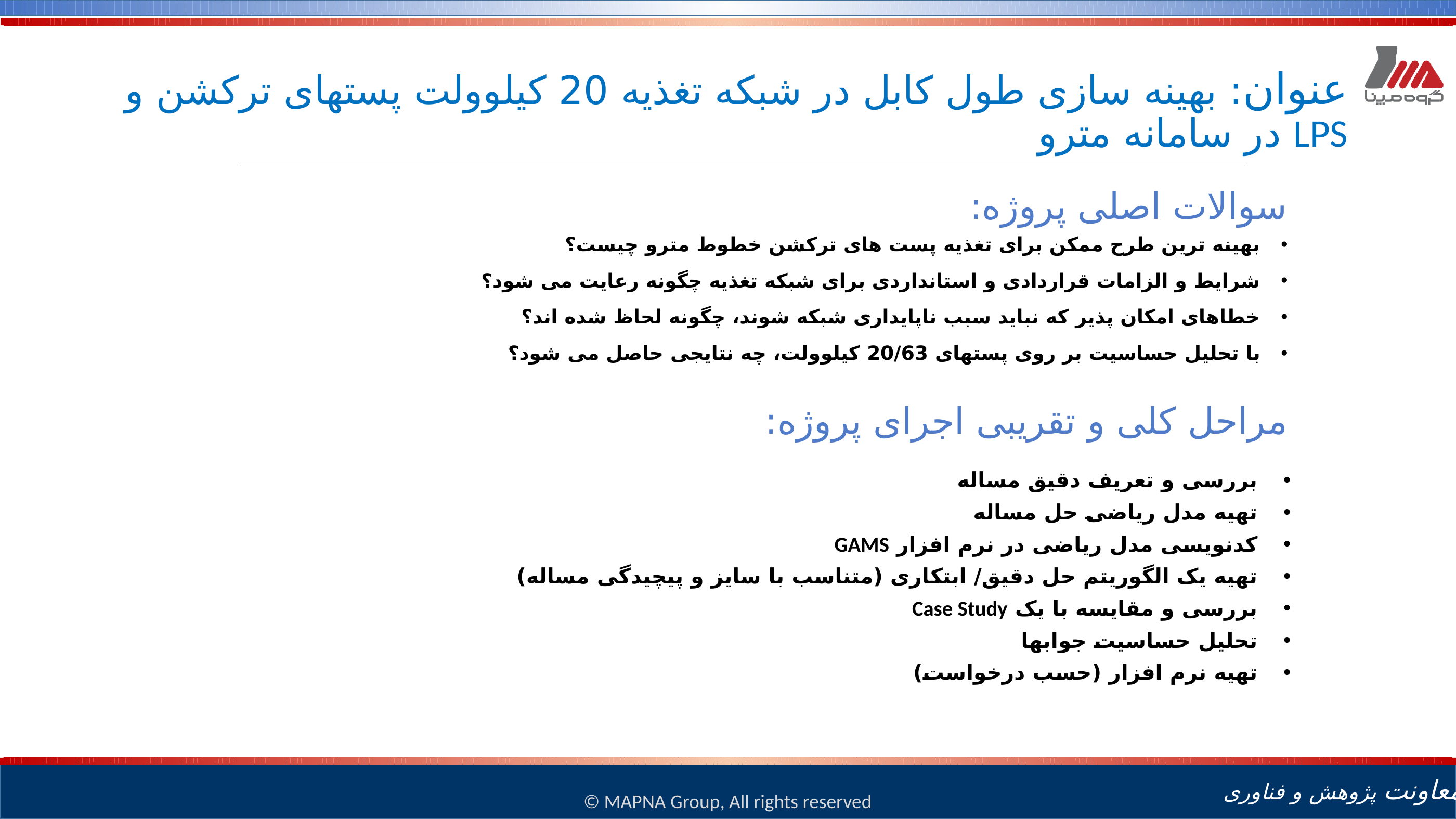

# عنوان: بهینه سازی طول کابل در شبکه تغذیه 20 کیلوولت پست­های ترکشن و LPS در سامانه مترو
سوالات اصلی پروژه:
بهینه ترین طرح ممکن برای تغذیه پست های ترکشن خطوط مترو چیست؟
شرایط و الزامات قراردادی و استانداردی برای شبکه تغذیه چگونه رعایت می شود؟
خطاهای امکان پذیر که نباید سبب ناپایداری شبکه شوند، چگونه لحاظ شده اند؟
با تحلیل حساسیت بر روی پستهای 20/63 کیلوولت، چه نتایجی حاصل می شود؟
مراحل کلی و تقریبی اجرای پروژه:
بررسی و تعریف دقیق مساله
تهیه مدل ریاضی حل مساله
کدنویسی مدل ریاضی در نرم افزار GAMS
تهیه یک الگوریتم حل دقیق/ ابتکاری (متناسب با سایز و پیچیدگی مساله)
بررسی و مقایسه با یک Case Study
تحلیل حساسیت جوابها
تهیه نرم افزار (حسب درخواست)